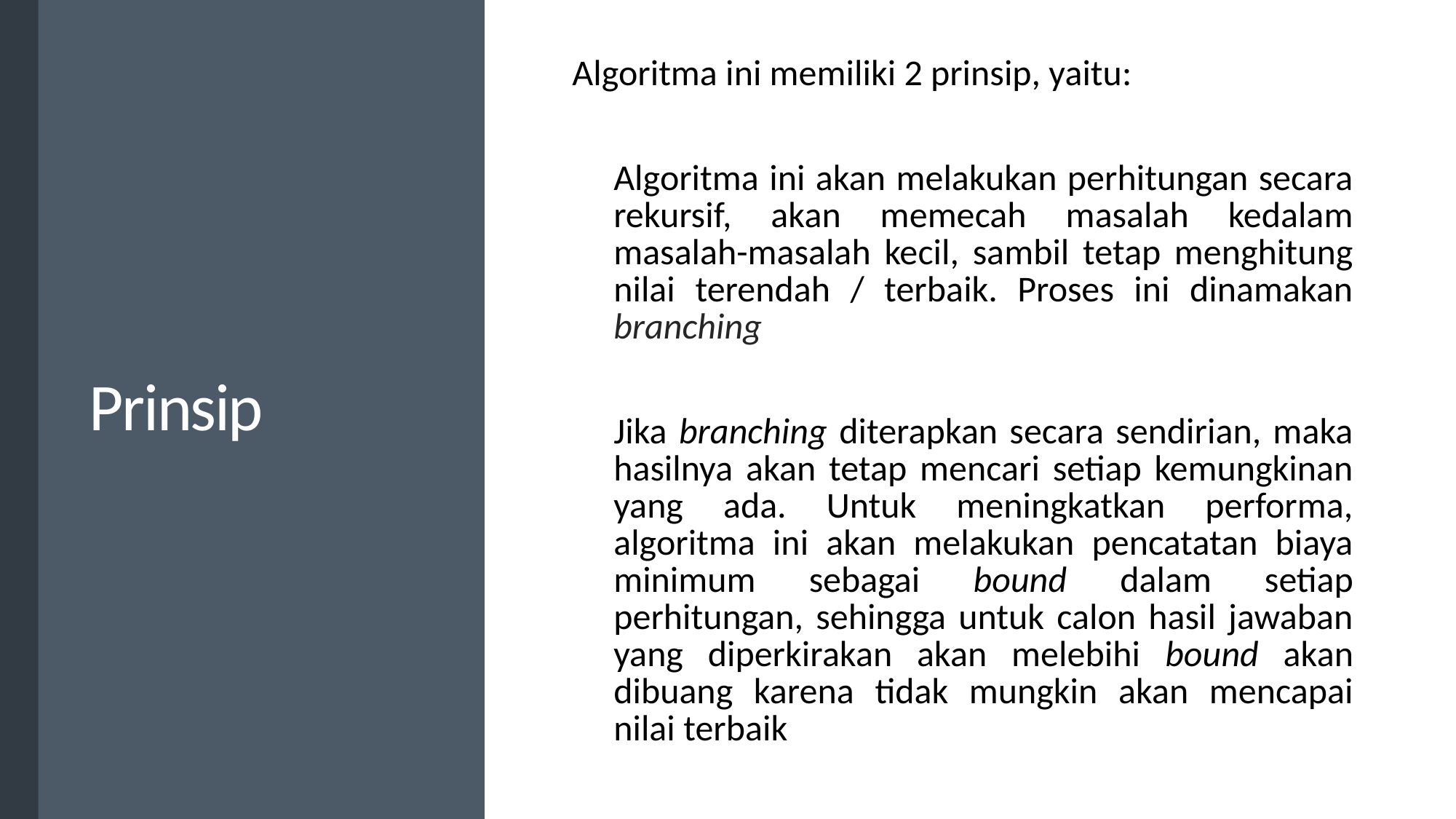

Algoritma ini memiliki 2 prinsip, yaitu:

Algoritma ini akan melakukan perhitungan secara rekursif, akan memecah masalah kedalam masalah-masalah kecil, sambil tetap menghitung nilai terendah / terbaik. Proses ini dinamakan branching

Jika branching diterapkan secara sendirian, maka hasilnya akan tetap mencari setiap kemungkinan yang ada. Untuk meningkatkan performa, algoritma ini akan melakukan pencatatan biaya minimum sebagai bound dalam setiap perhitungan, sehingga untuk calon hasil jawaban yang diperkirakan akan melebihi bound akan dibuang karena tidak mungkin akan mencapai nilai terbaik
# Prinsip